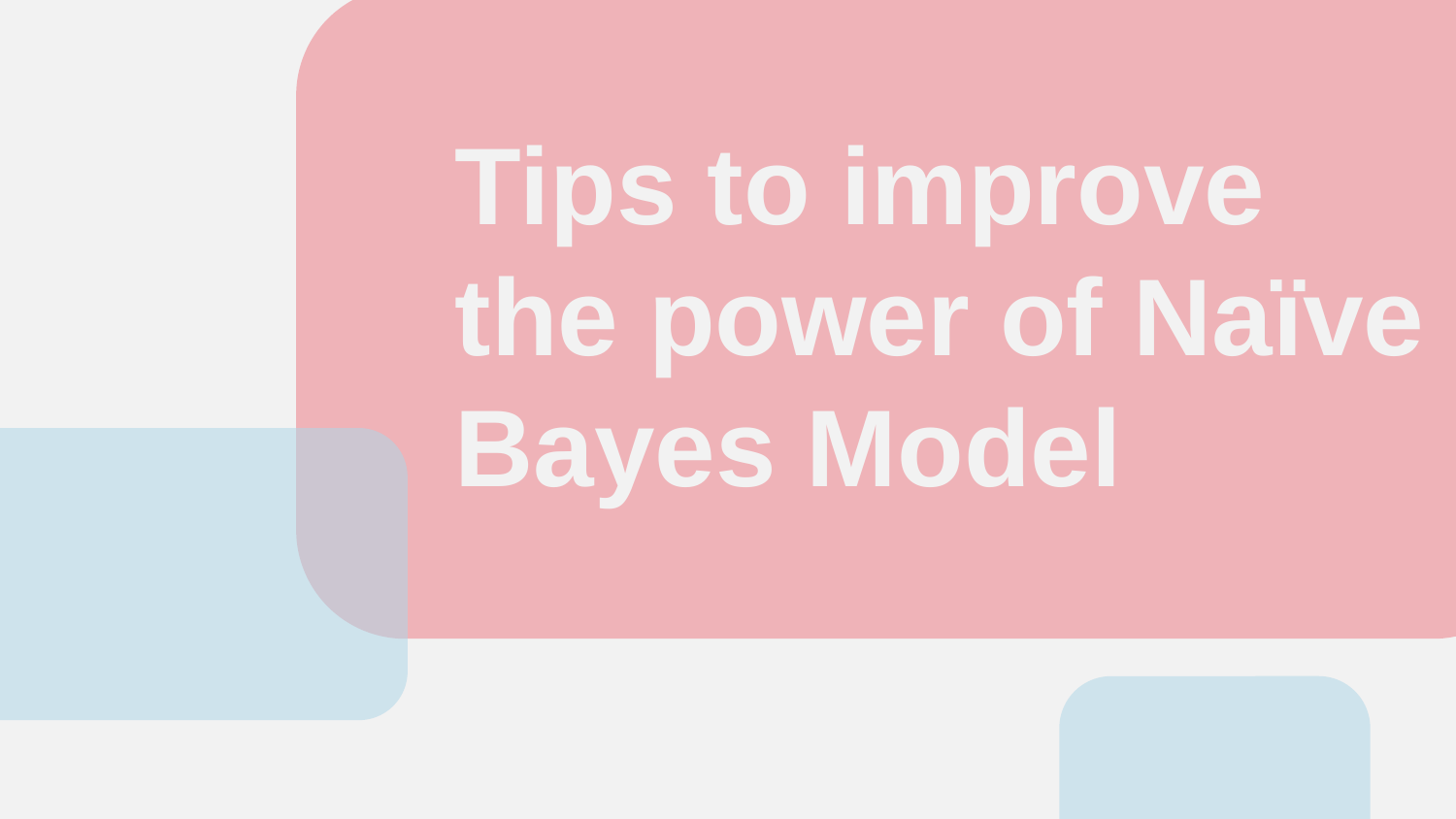

# Tips to improve the power of Naïve Bayes Model